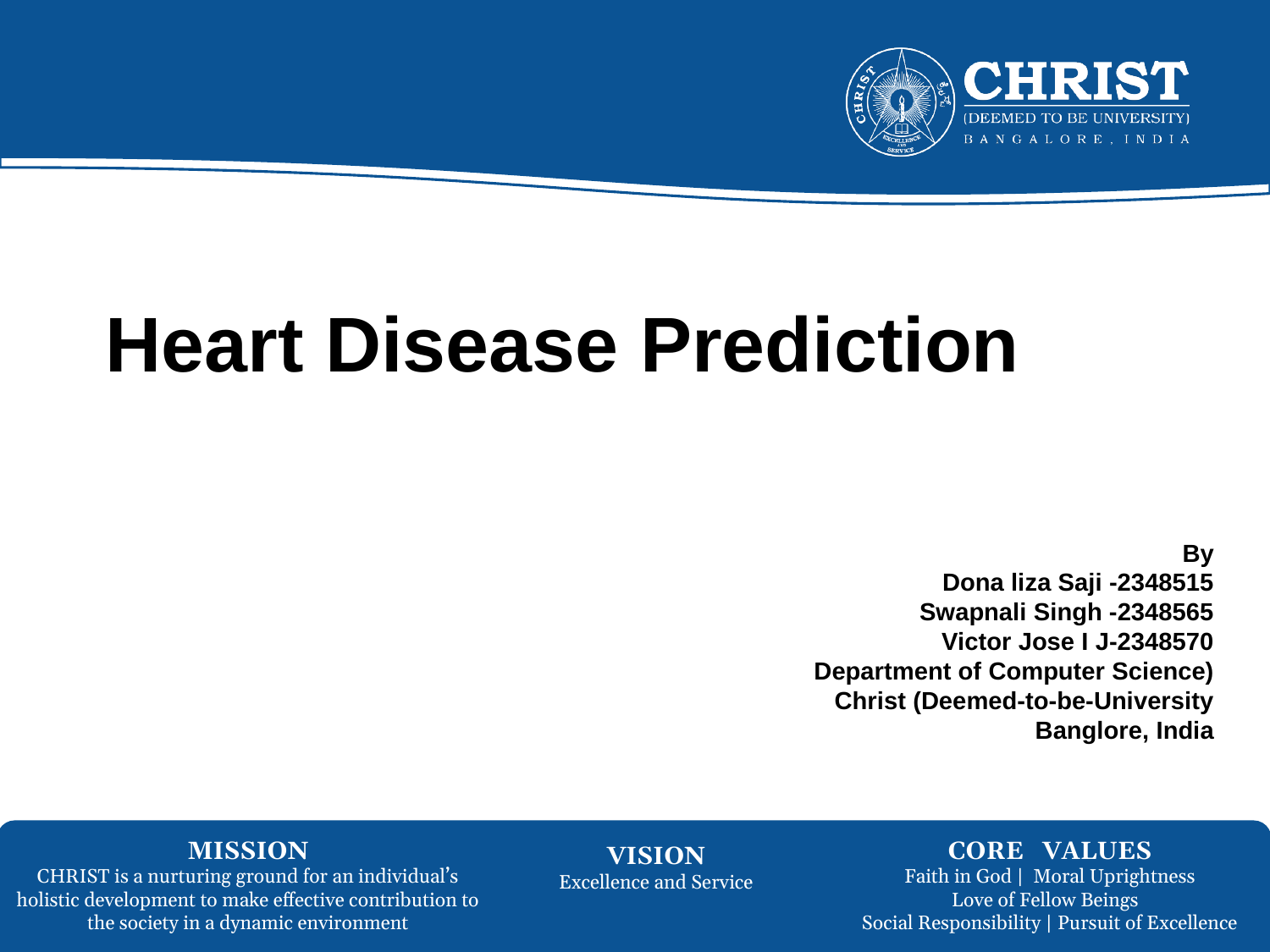

# Heart Disease Prediction
By
Dona liza Saji -2348515
Swapnali Singh -2348565
Victor Jose I J-2348570
Department of Computer Science)
Christ (Deemed-to-be-University
Banglore, India